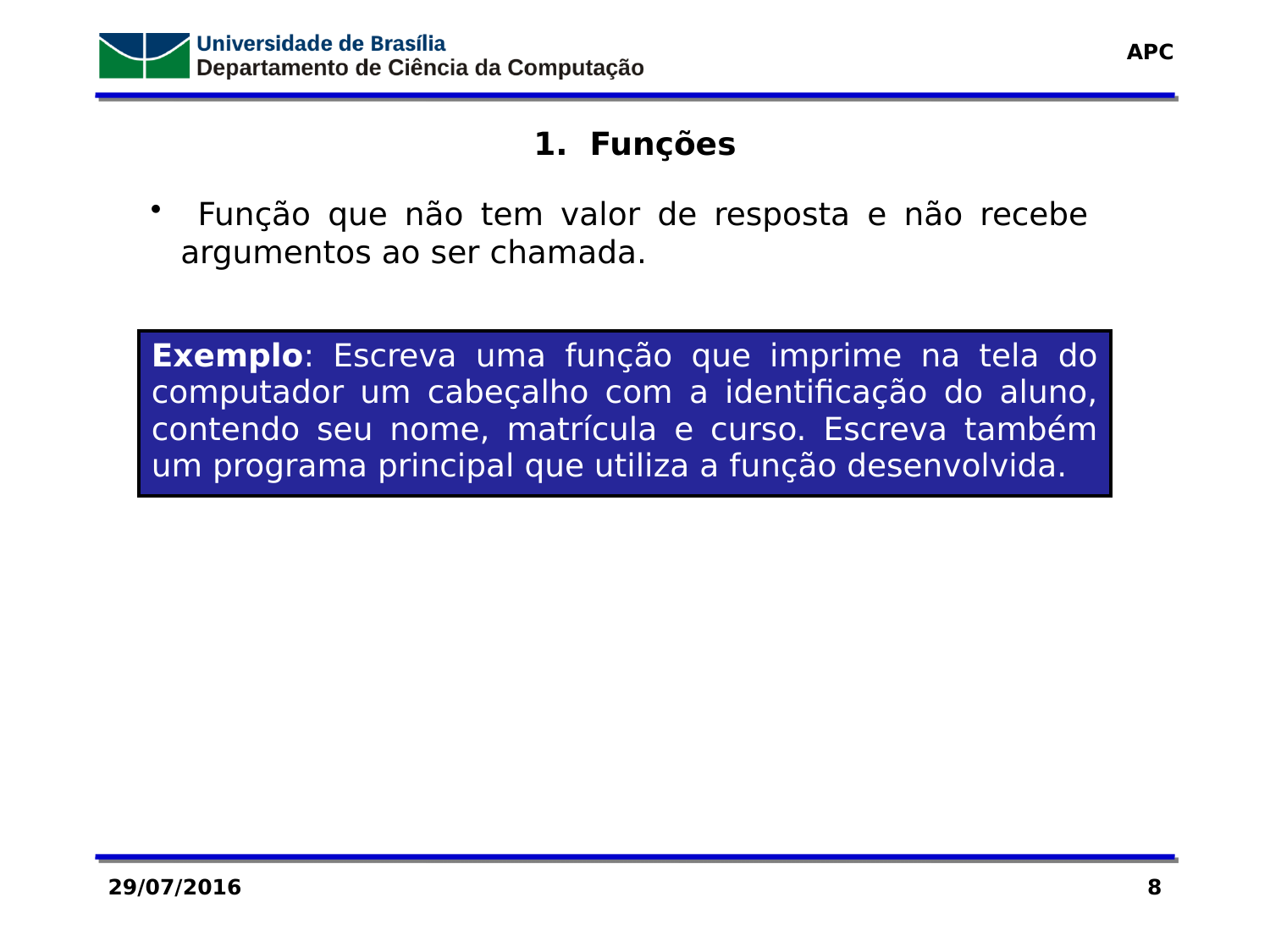

1.  Funções
 Função que não tem valor de resposta e não recebe argumentos ao ser chamada.

| Exemplo: Escreva uma função que imprime na tela do computador um cabeçalho com a identificação do aluno, contendo seu nome, matrícula e curso. Escreva também um programa principal que utiliza a função desenvolvida. |
| --- |
29/07/2016
8